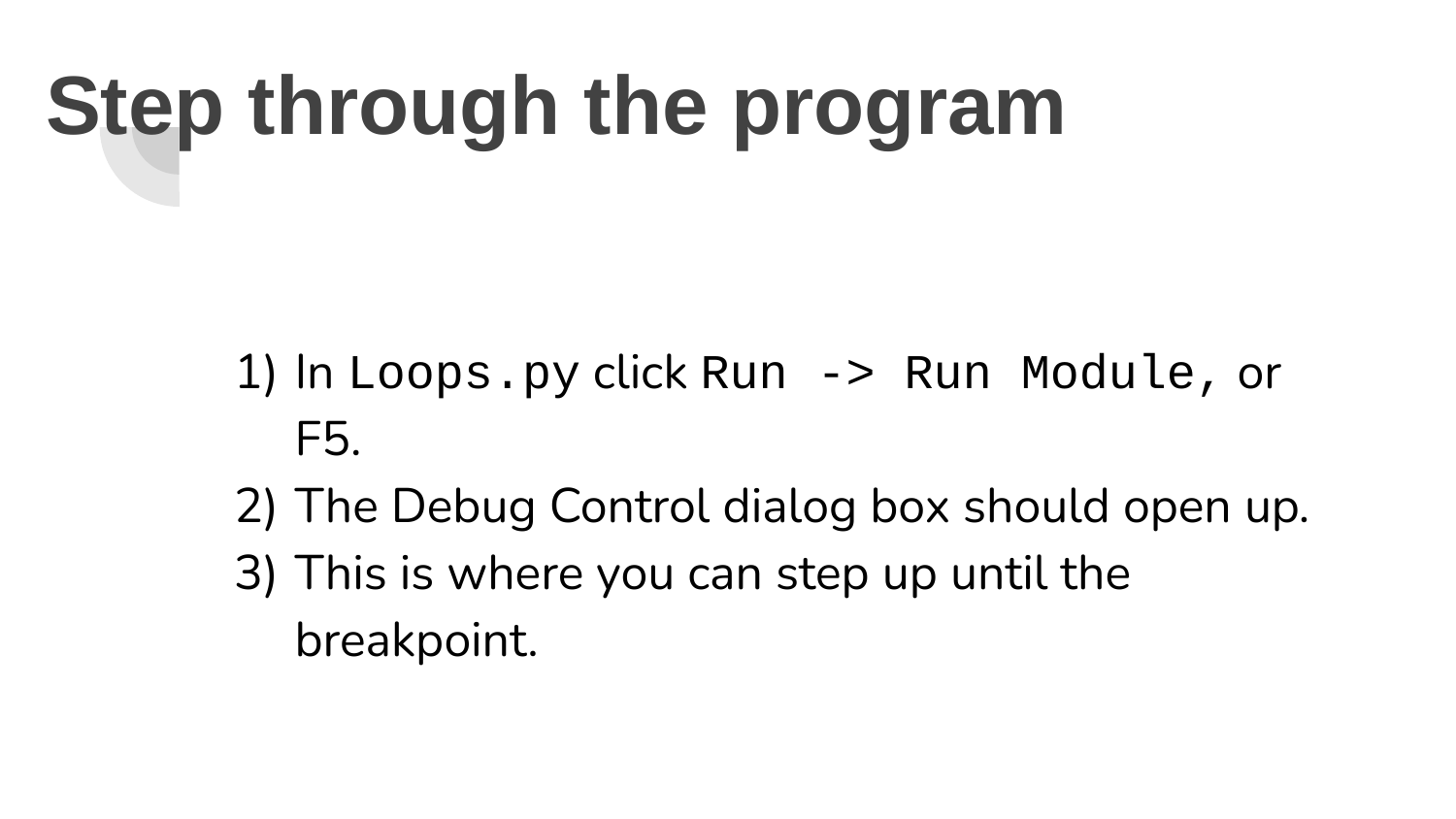

Step through the program
In Loops.py click Run -> Run Module, or F5.
The Debug Control dialog box should open up.
This is where you can step up until the breakpoint.